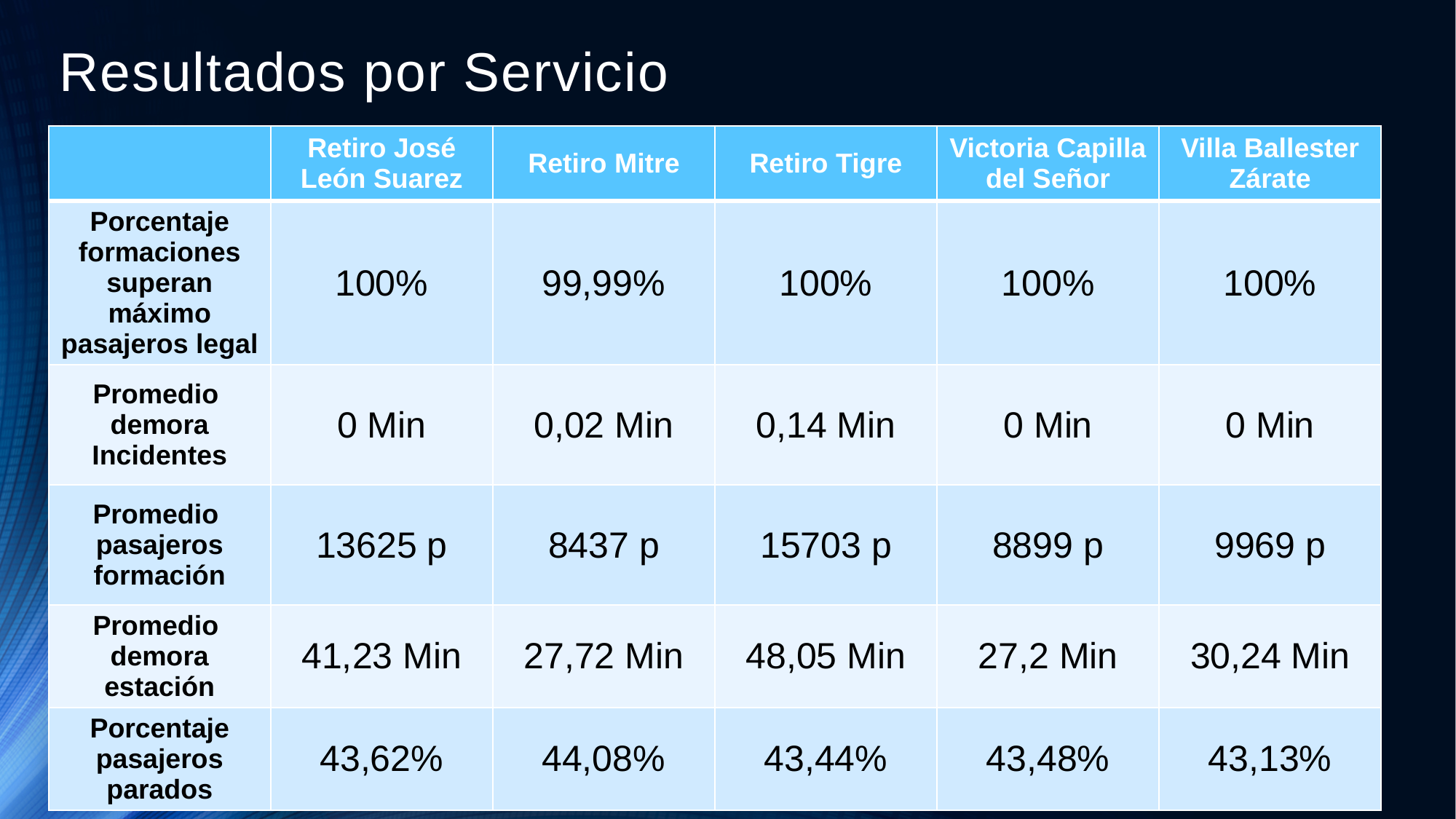

# Resultados por Servicio
|  | Retiro José León Suarez | Retiro Mitre | Retiro Tigre | Victoria Capilla del Señor | Villa Ballester Zárate |
| --- | --- | --- | --- | --- | --- |
| Porcentaje formaciones superan máximo pasajeros legal | 100% | 99,99% | 100% | 100% | 100% |
| Promedio demora Incidentes | 0 Min | 0,02 Min | 0,14 Min | 0 Min | 0 Min |
| Promedio pasajeros formación | 13625 p | 8437 p | 15703 p | 8899 p | 9969 p |
| Promedio demora estación | 41,23 Min | 27,72 Min | 48,05 Min | 27,2 Min | 30,24 Min |
| Porcentaje pasajeros parados | 43,62% | 44,08% | 43,44% | 43,48% | 43,13% |